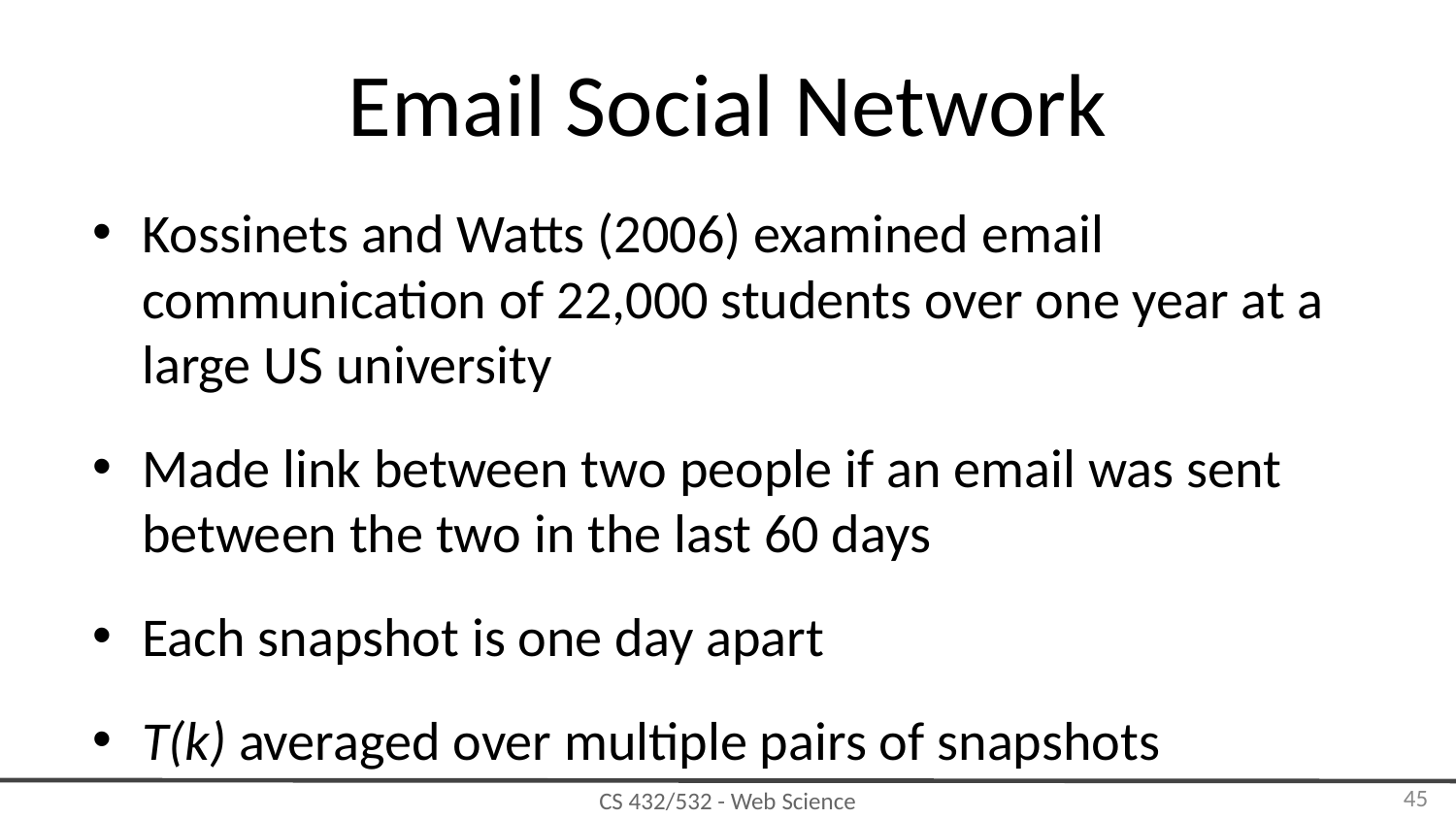

# Email Social Network
Kossinets and Watts (2006) examined email communication of 22,000 students over one year at a large US university

Made link between two people if an email was sent between the two in the last 60 days

Each snapshot is one day apart

T(k) averaged over multiple pairs of snapshots

45